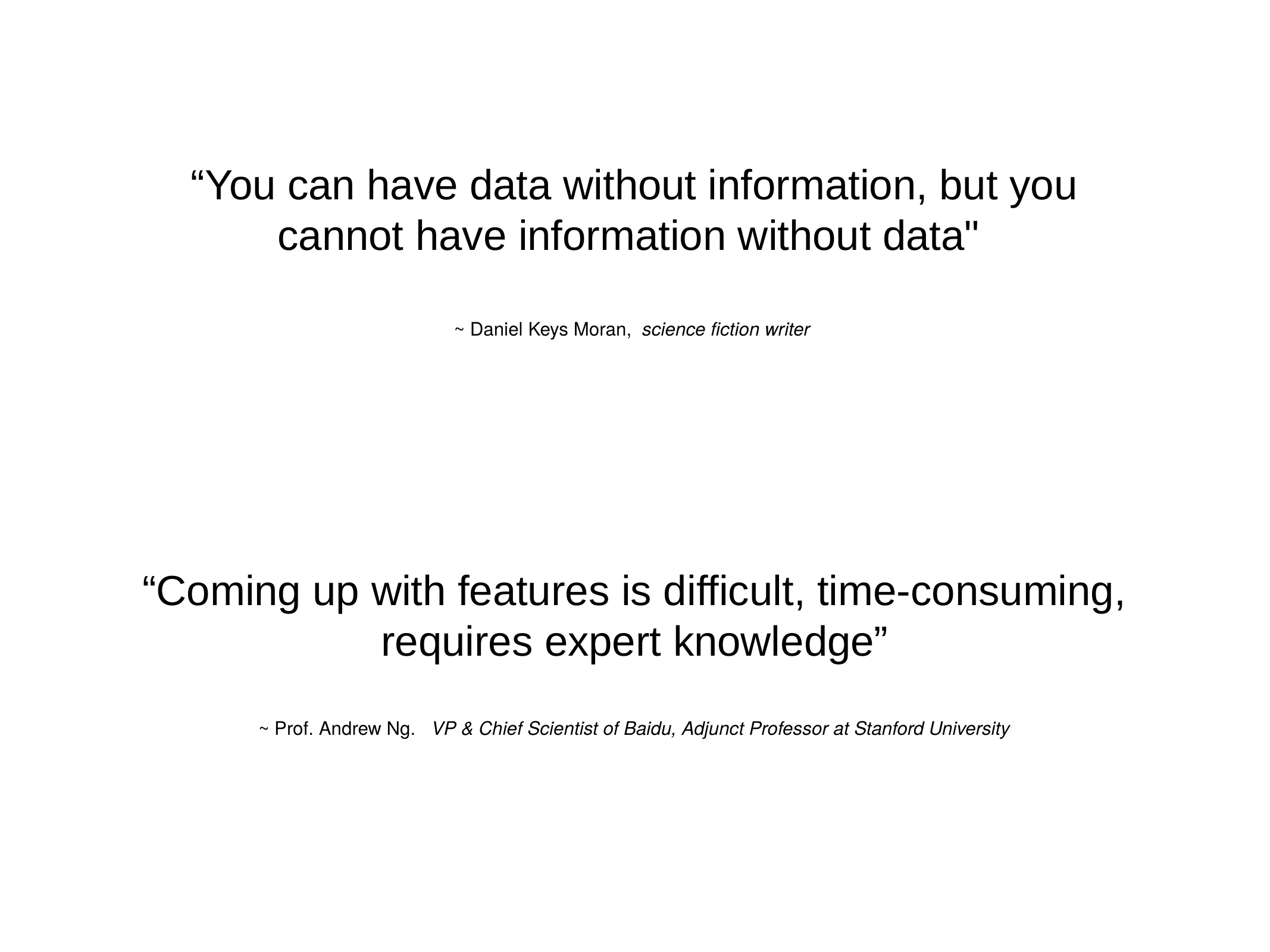

“You can have data without information, but you cannot have information without data"
~ Daniel Keys Moran,  science fiction writer
“Coming up with features is difficult, time-consuming, requires expert knowledge”
~ Prof. Andrew Ng.   VP & Chief Scientist of Baidu, Adjunct Professor at Stanford University
9